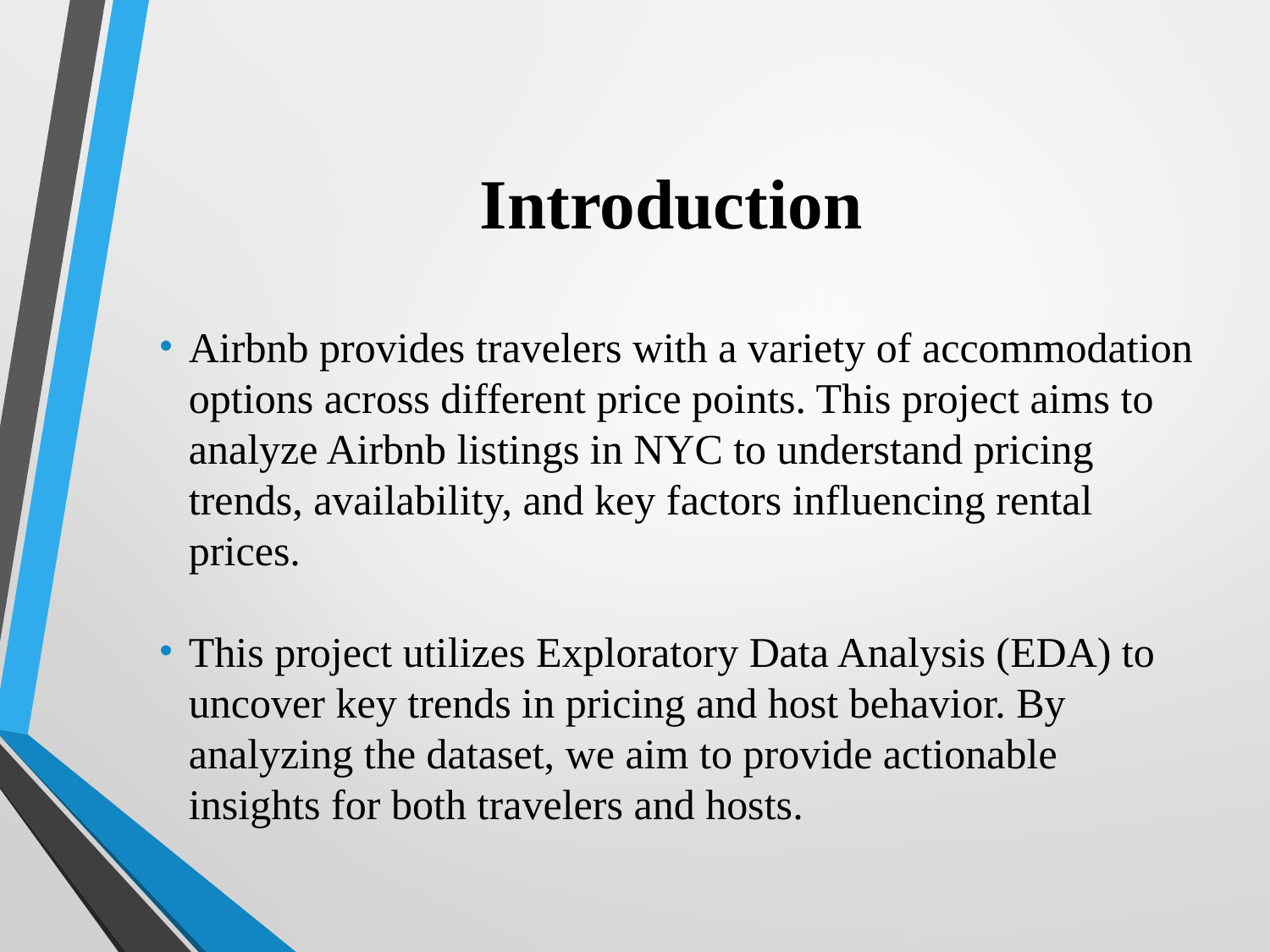

# Introduction
Airbnb provides travelers with a variety of accommodation options across different price points. This project aims to analyze Airbnb listings in NYC to understand pricing trends, availability, and key factors influencing rental prices.

This project utilizes Exploratory Data Analysis (EDA) to uncover key trends in pricing and host behavior. By analyzing the dataset, we aim to provide actionable insights for both travelers and hosts.